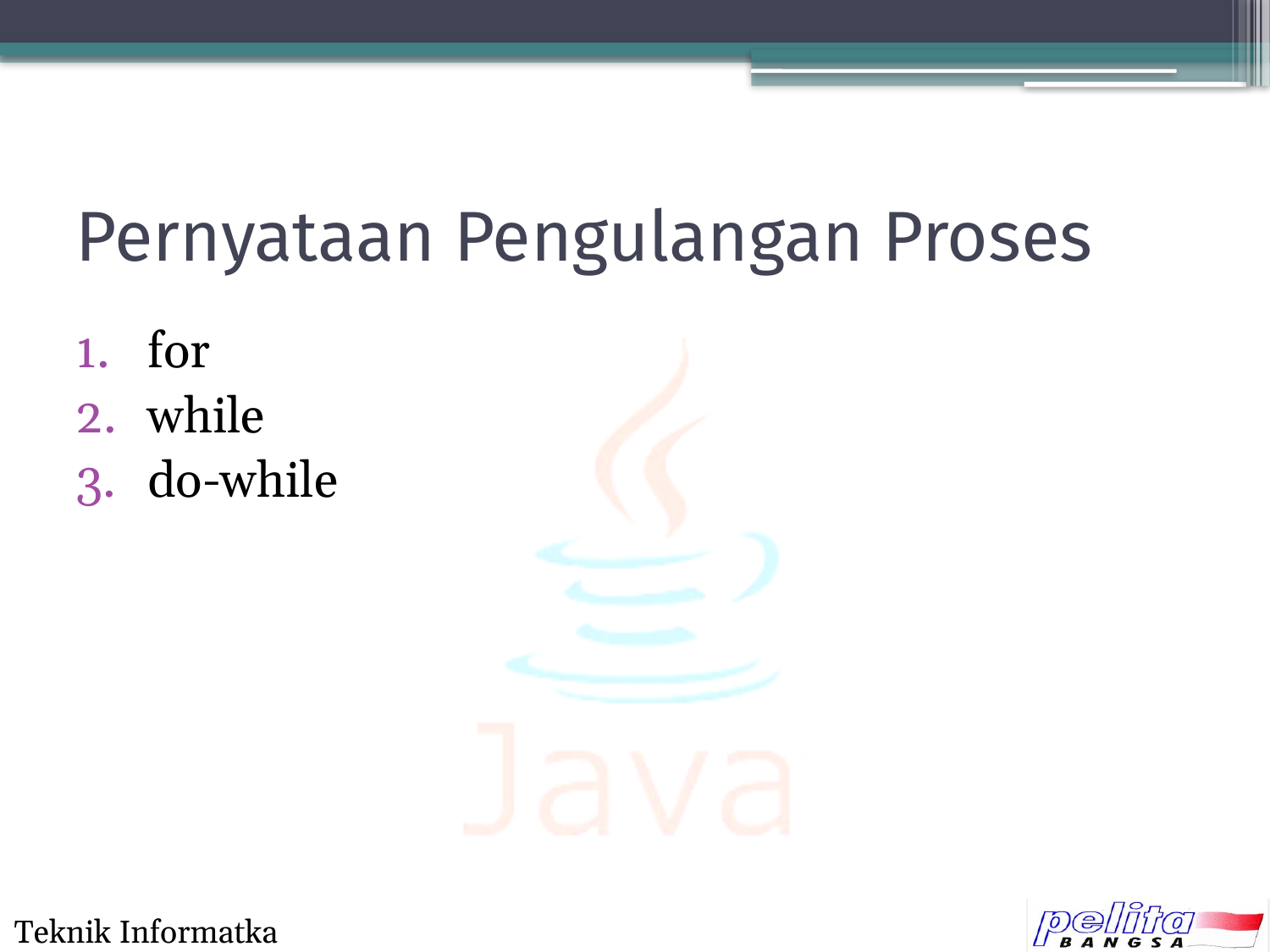

# Pernyataan Pengulangan Proses
for
while
do-while